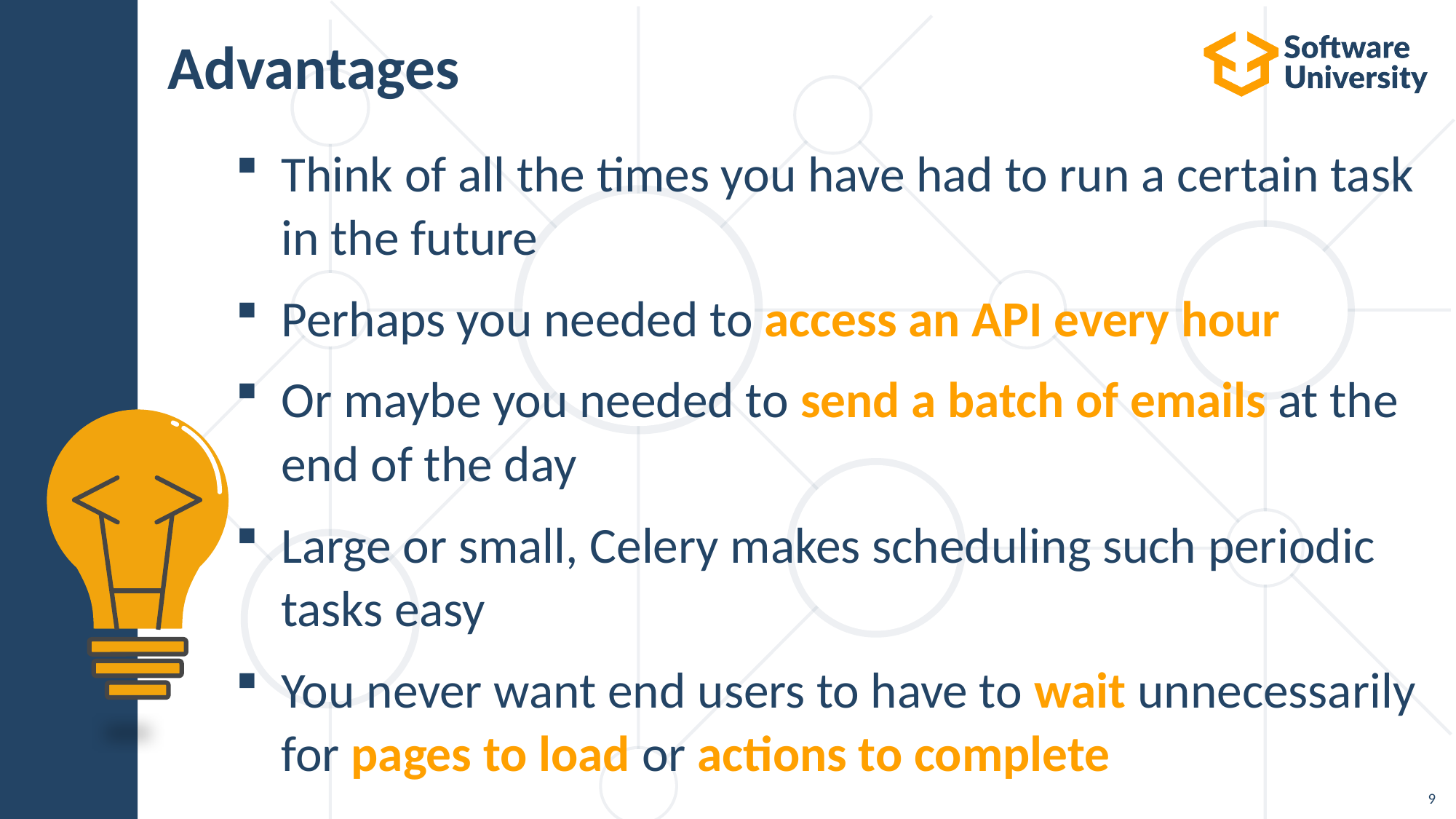

# Advantages
Think of all the times you have had to run a certain task in the future
Perhaps you needed to access an API every hour
Or maybe you needed to send a batch of emails at the end of the day
Large or small, Celery makes scheduling such periodic tasks easy
You never want end users to have to wait unnecessarily for pages to load or actions to complete
9